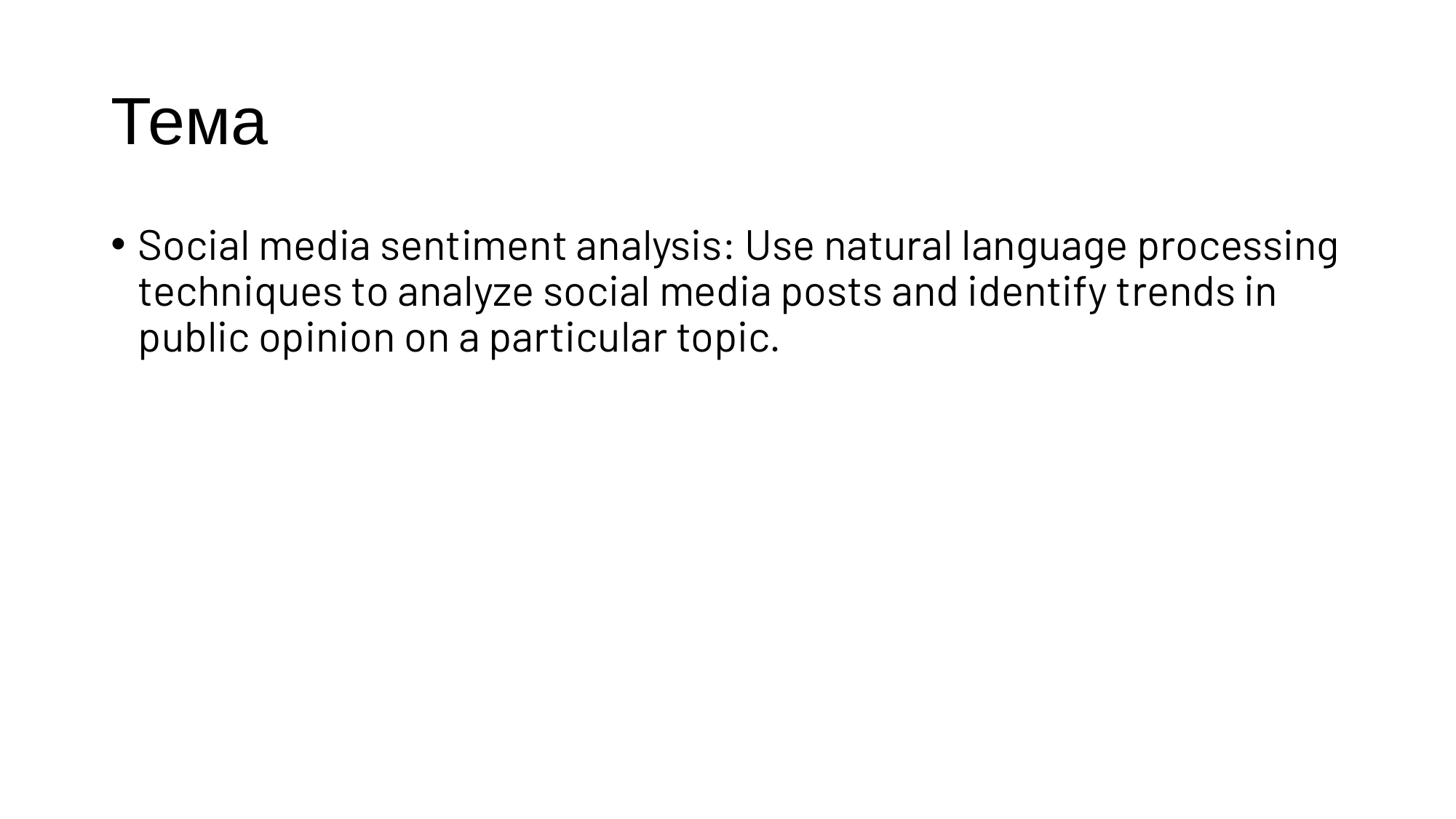

# Тема
Social media sentiment analysis: Use natural language processing techniques to analyze social media posts and identify trends in public opinion on a particular topic.